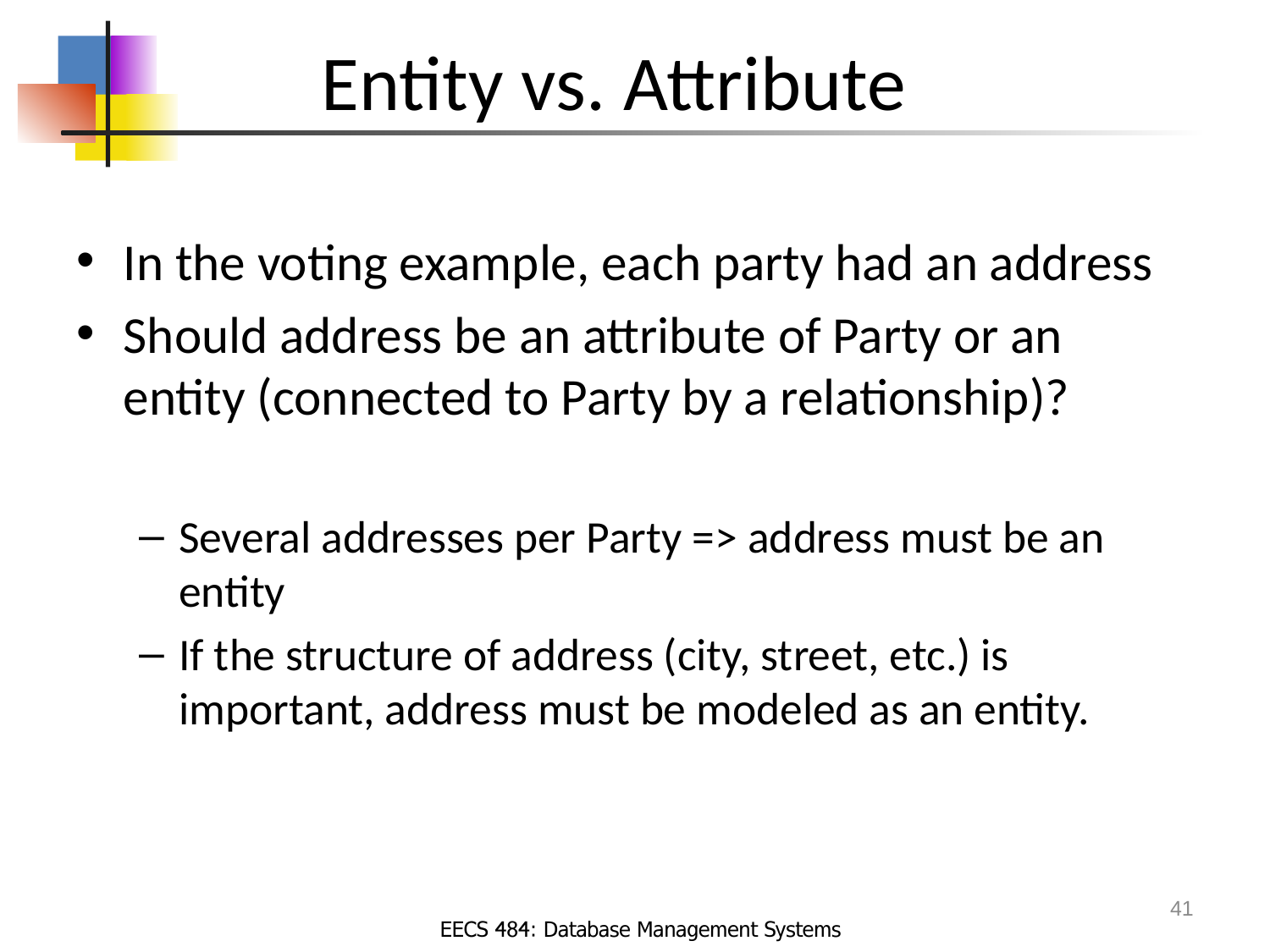

# Entity vs. Attribute

In the voting example, each party had an address
Should address be an attribute of Party or an entity (connected to Party by a relationship)?

Several addresses per Party => address must be an entity
If the structure of address (city, street, etc.) is important, address must be modeled as an entity.
41
EECS 484: Database Management Systems